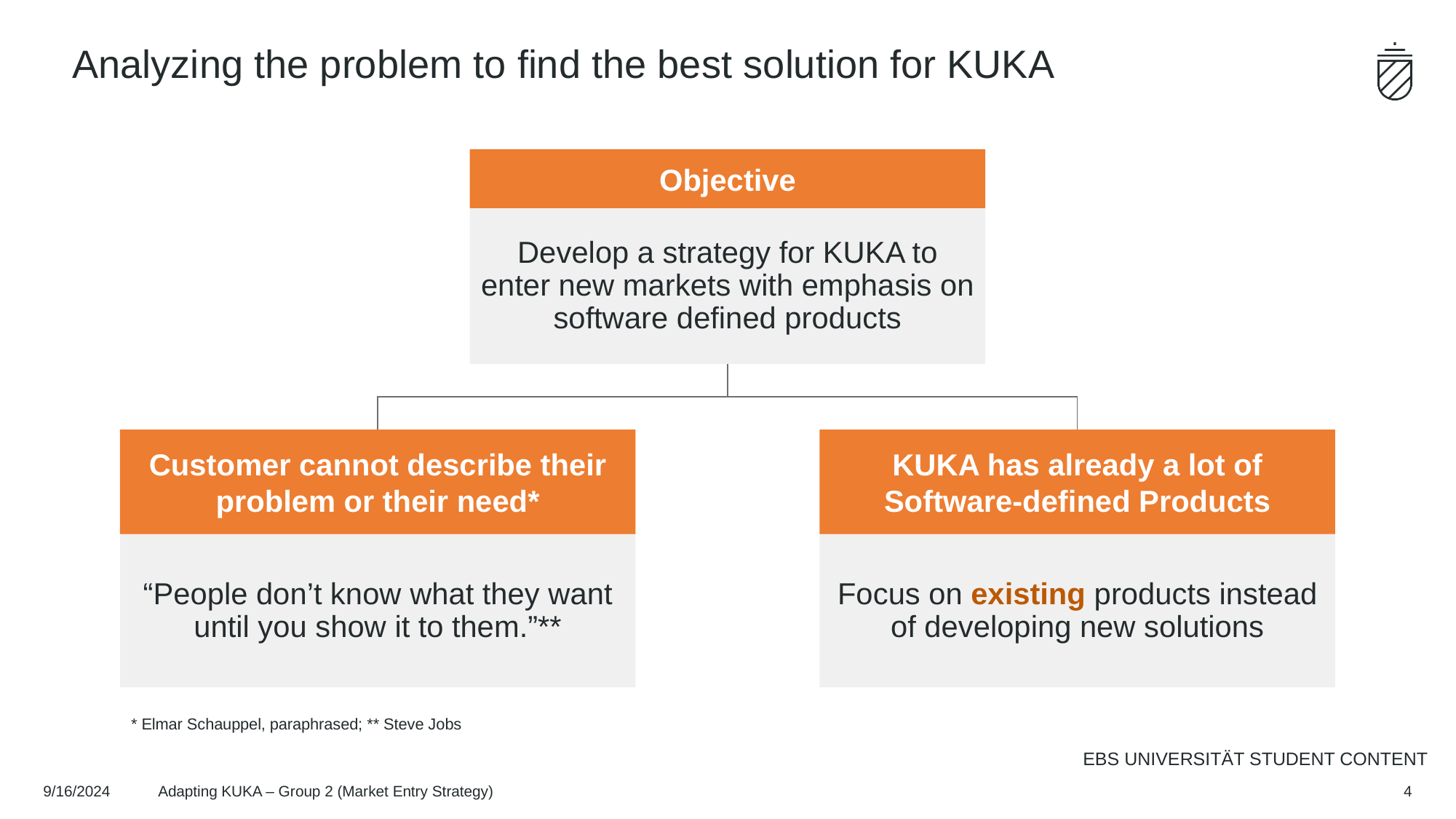

# Analyzing the problem to find the best solution for KUKA
Objective
Develop a strategy for KUKA to enter new markets with emphasis on software defined products
Customer cannot describe their problem or their need*
KUKA has already a lot of Software-defined Products
“People don’t know what they want until you show it to them.”**
Focus on existing products instead of developing new solutions
* Elmar Schauppel, paraphrased; ** Steve Jobs
9/16/2024
Adapting KUKA – Group 2 (Market Entry Strategy)
4